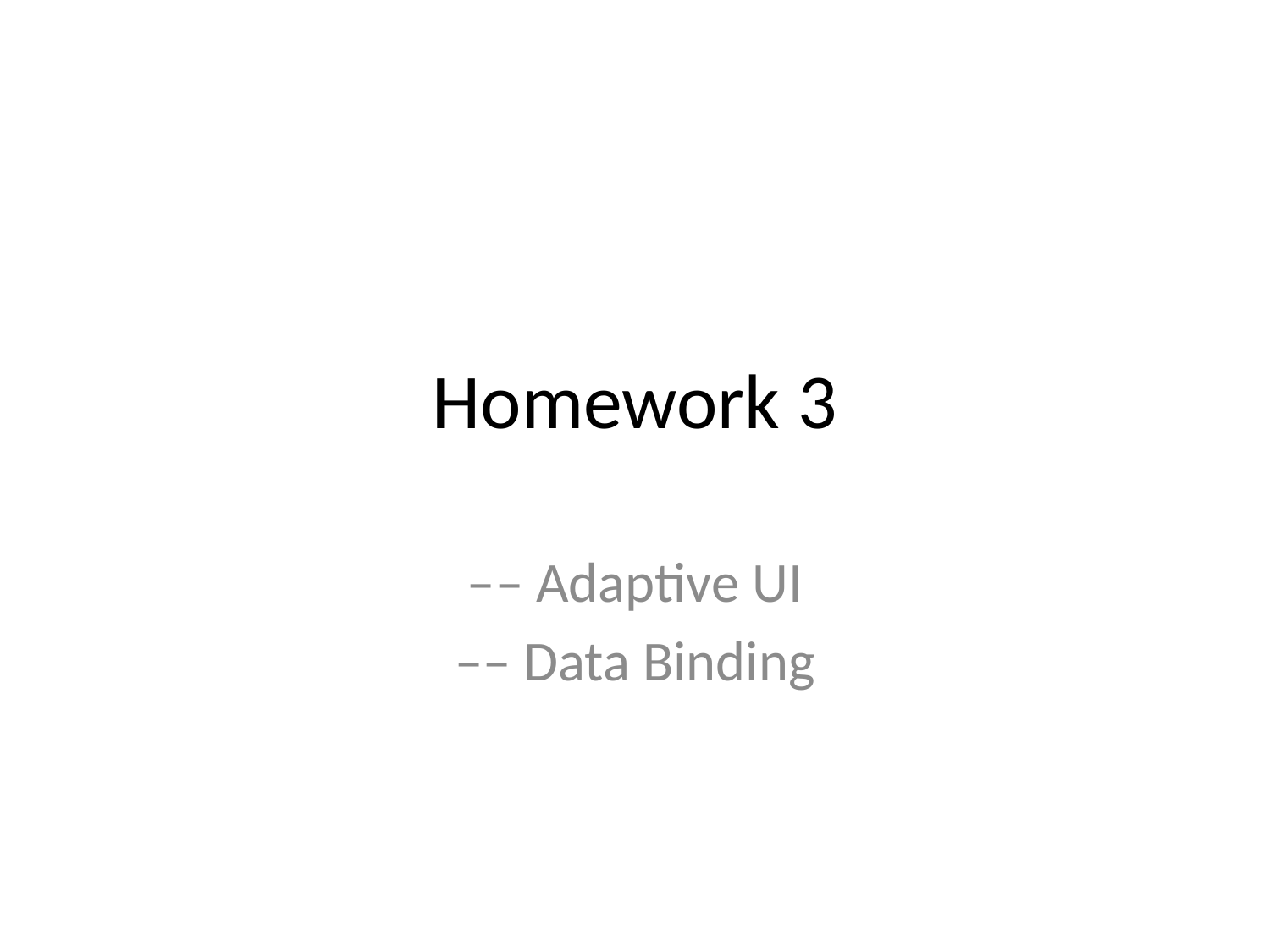

# Homework 3
–– Adaptive UI
–– Data Binding